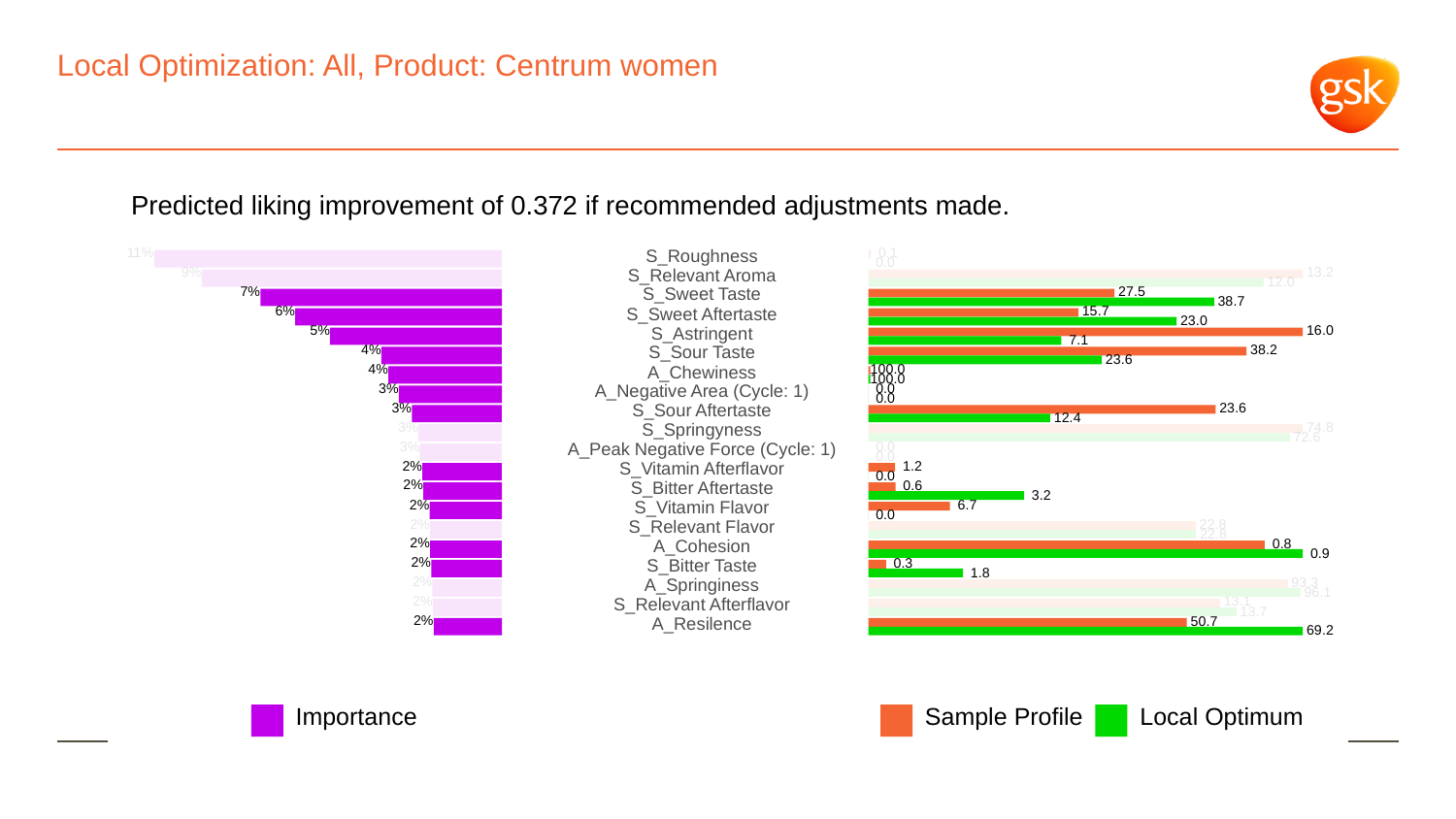

# Local Optimization: All, Product: Centrum women

Predicted liking improvement of 0.372 if recommended adjustments made.

11%
S_Roughness
  0.1

  0.0

9%
S_Relevant Aroma
 13.2

 12.0

7%
S_Sweet Taste
 27.5

 38.7

6%
S_Sweet Aftertaste
 15.7

 23.0

5%
S_Astringent
 16.0

  7.1

4%
S_Sour Taste
 38.2

 23.6

4%
A_Chewiness
100.0

100.0

3%
A_Negative Area (Cycle: 1)
  0.0

  0.0

3%
S_Sour Aftertaste
 23.6

 12.4

3%
S_Springyness
 74.8

 72.6

3%
A_Peak Negative Force (Cycle: 1)
  0.0

  0.0

2%
S_Vitamin Afterflavor
  1.2

  0.0

2%
S_Bitter Aftertaste
  0.6

  3.2

2%
S_Vitamin Flavor
  6.7

  0.0

2%
S_Relevant Flavor
 22.8

 22.8

2%
A_Cohesion
  0.8

  0.9

2%
S_Bitter Taste
  0.3

  1.8

2%
A_Springiness
 93.3

 96.1

2%
S_Relevant Afterflavor
 13.1

 13.7

2%
 50.7
A_Resilence

 69.2

Local Optimum
Sample Profile
Importance